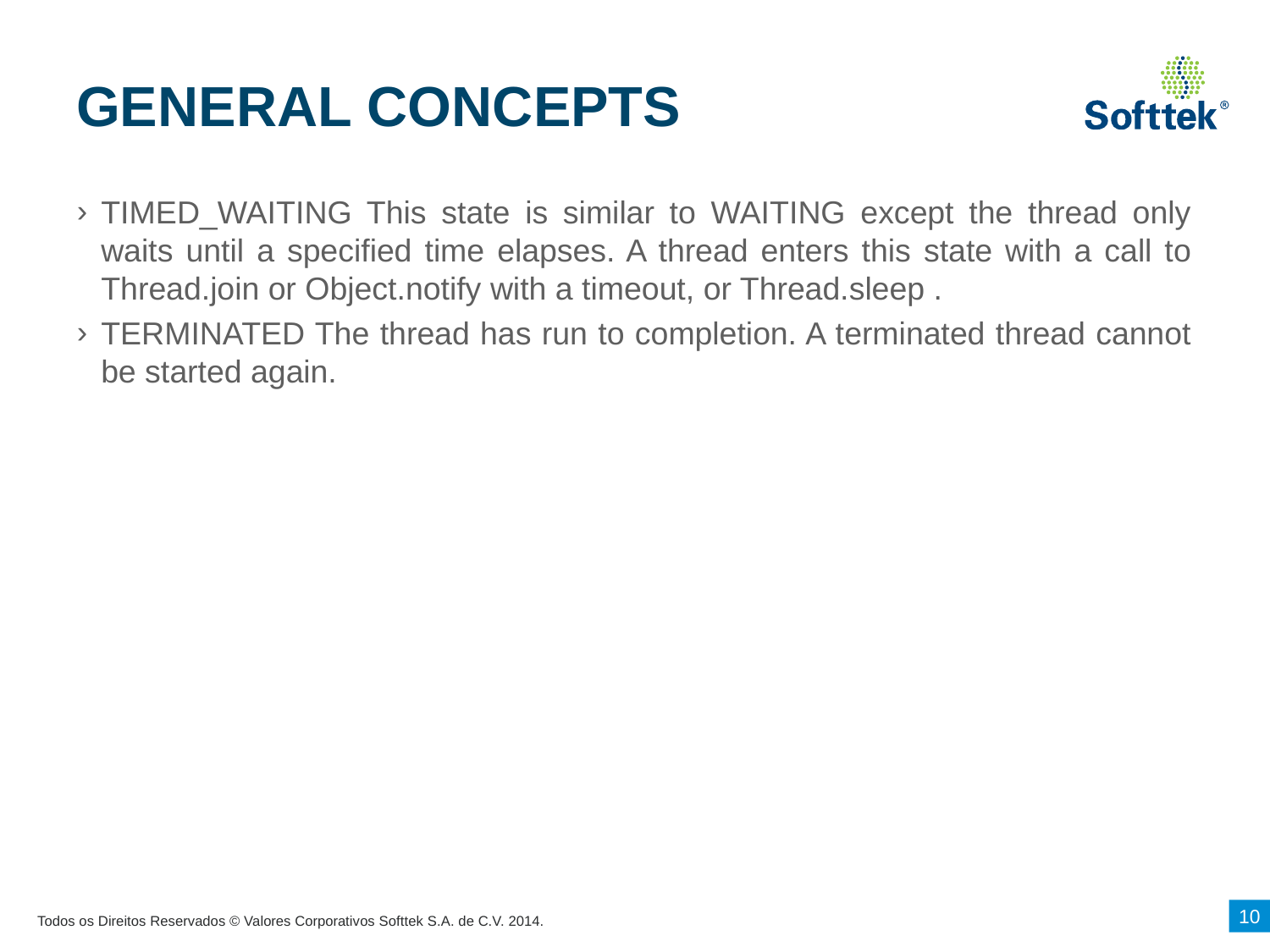

# GENERAL CONCEPTS
TIMED_WAITING This state is similar to WAITING except the thread only waits until a specified time elapses. A thread enters this state with a call to Thread.join or Object.notify with a timeout, or Thread.sleep .
TERMINATED The thread has run to completion. A terminated thread cannot be started again.
10